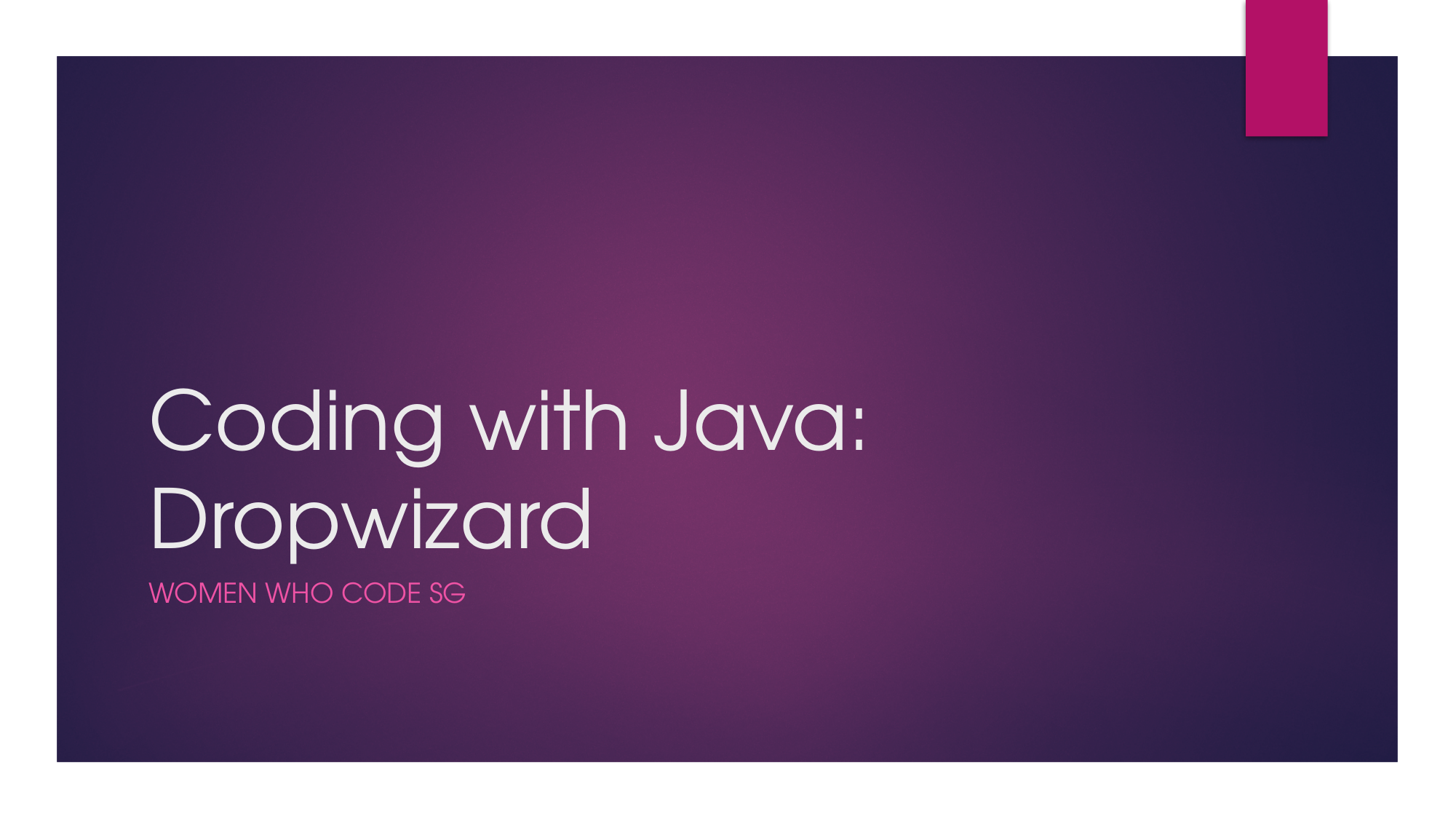

# Coding with Java: Dropwizard
Women who code sg